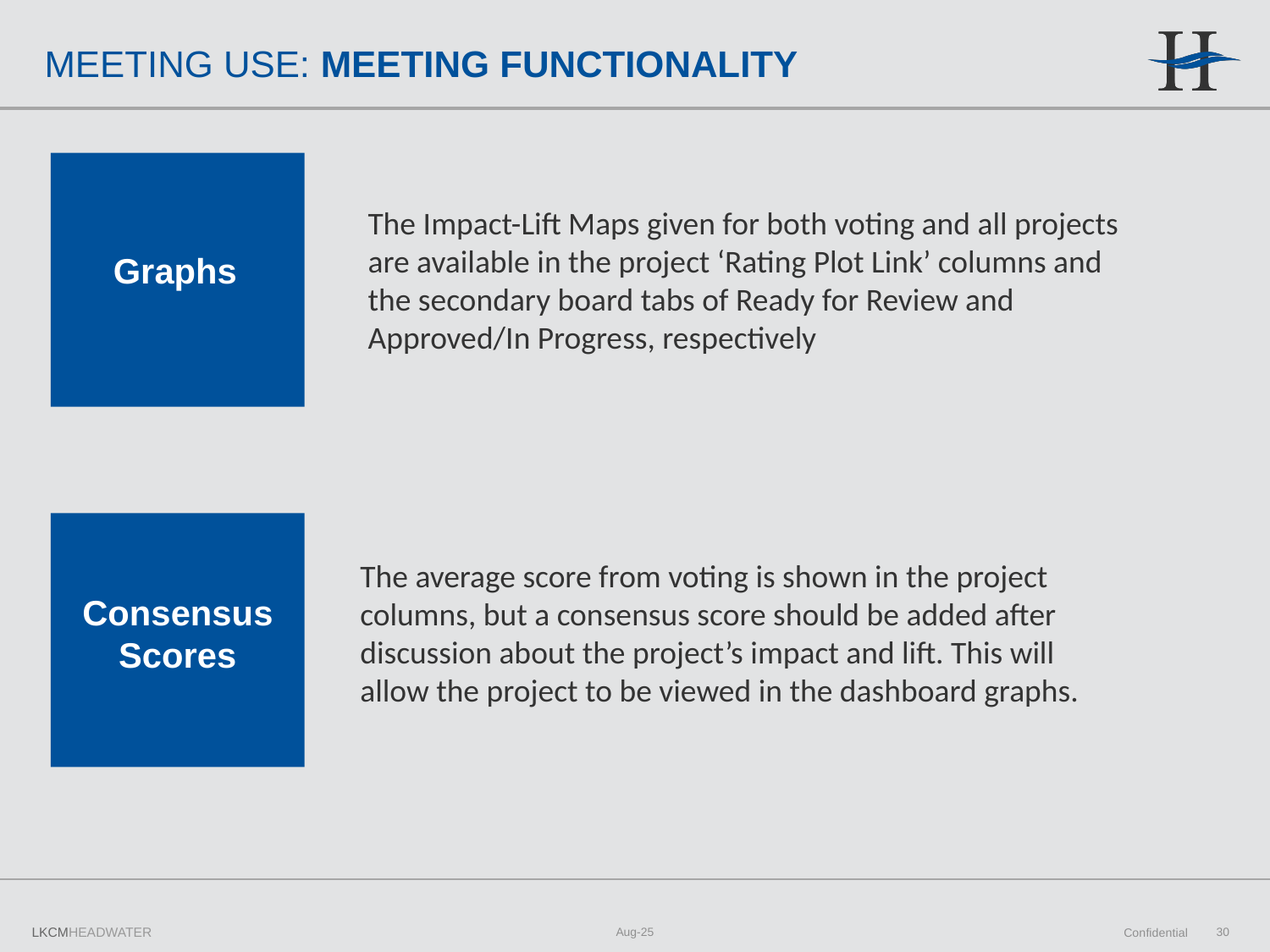

# Meeting Use: Meeting Functionality

The Impact-Lift Maps given for both voting and all projects are available in the project ‘Rating Plot Link’ columns and the secondary board tabs of Ready for Review and Approved/In Progress, respectively
Graphs

The average score from voting is shown in the project columns, but a consensus score should be added after discussion about the project’s impact and lift. This will allow the project to be viewed in the dashboard graphs.
Consensus Scores

Aug-25
30